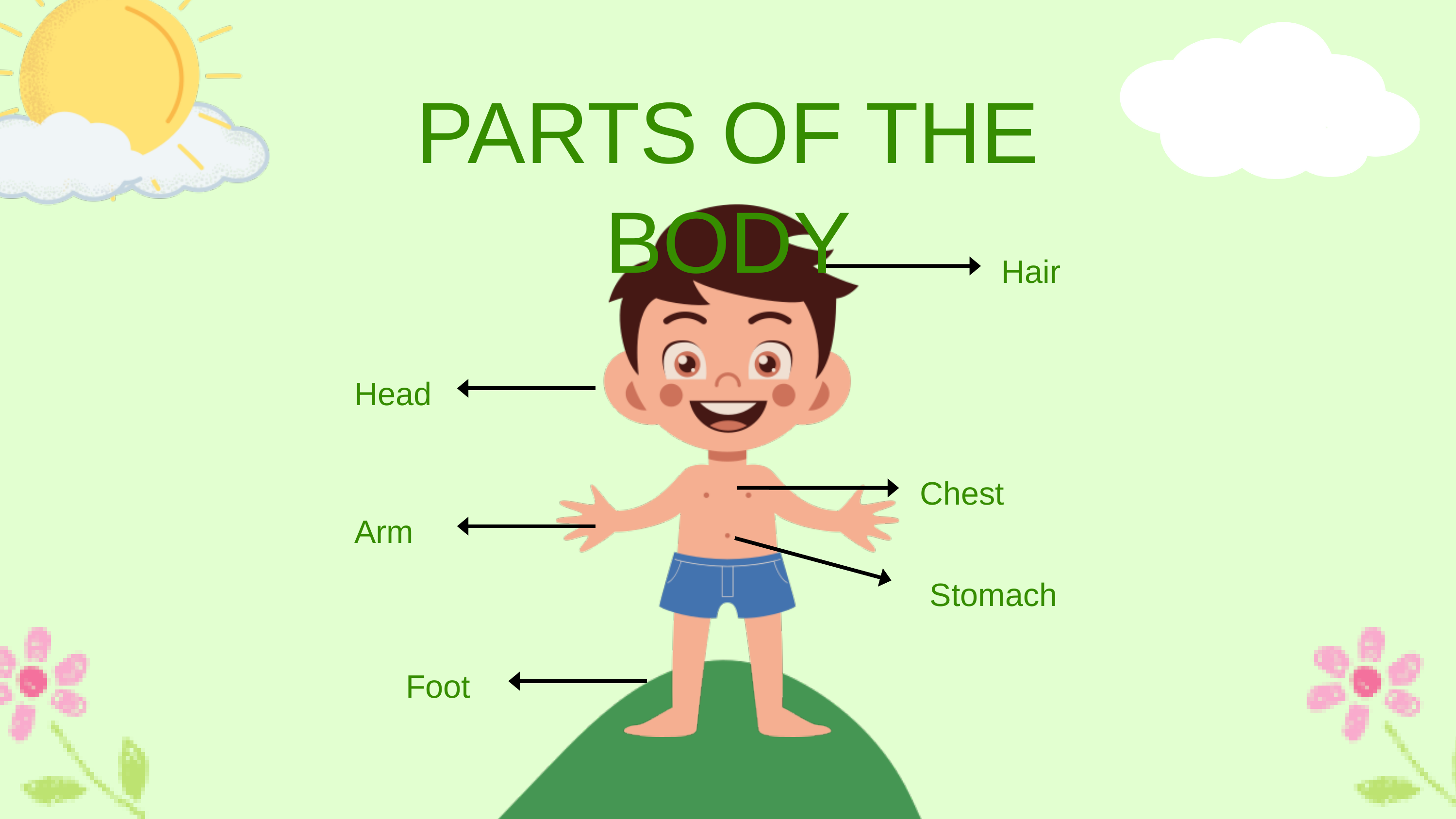

PARTS OF THE BODY

Hair

Head

Chest

Arm

Stomach

Foot